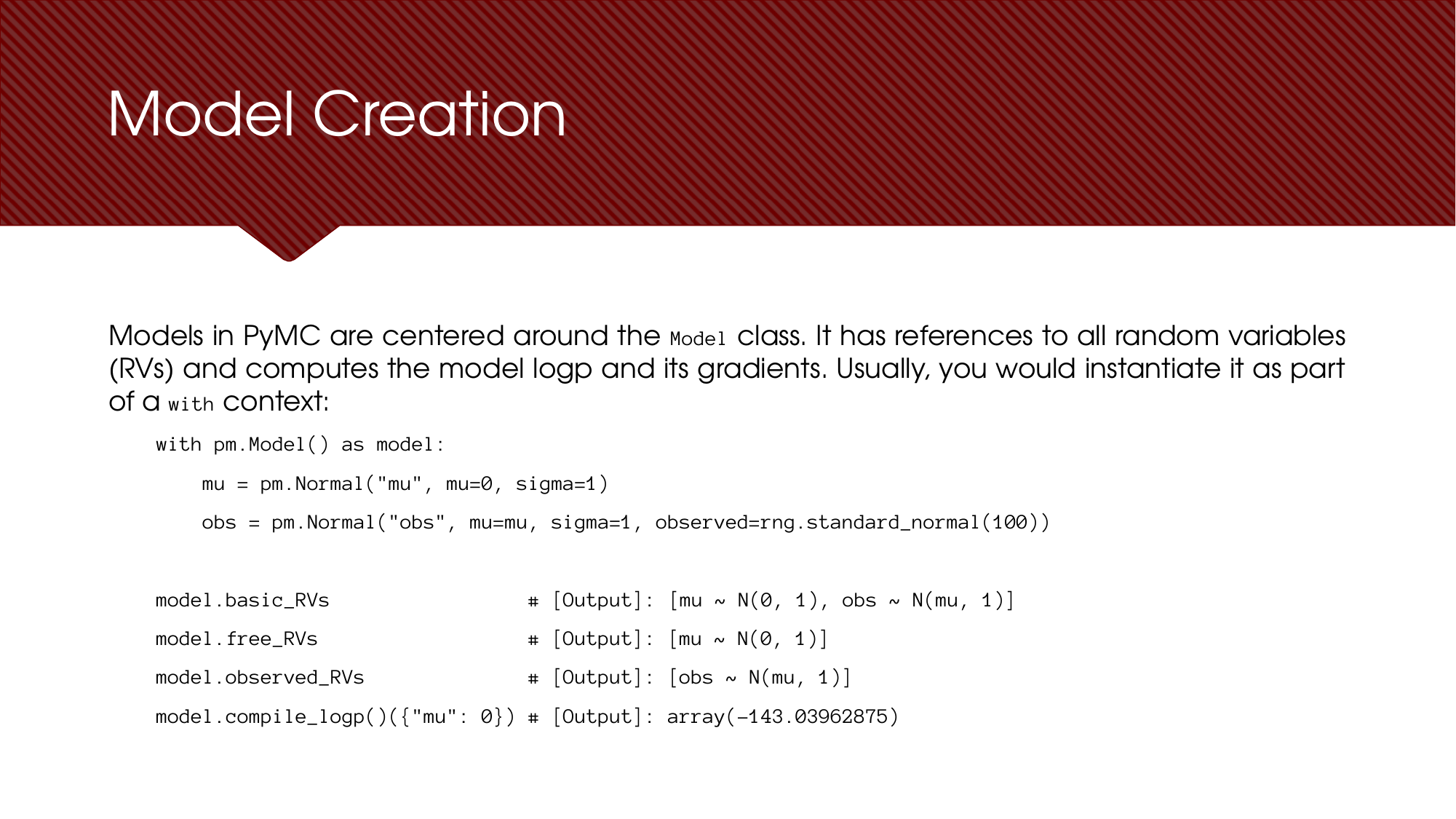

# Model Creation
Models in PyMC are centered around the Model class. It has references to all random variables (RVs) and computes the model logp and its gradients. Usually, you would instantiate it as part of a with context:
with pm.Model() as model:
    mu = pm.Normal("mu", mu=0, sigma=1)
    obs = pm.Normal("obs", mu=mu, sigma=1, observed=rng.standard_normal(100))

model.basic_RVs                 # [Output]: [mu ~ N(0, 1), obs ~ N(mu, 1)]
model.free_RVs                  # [Output]: [mu ~ N(0, 1)]
model.observed_RVs              # [Output]: [obs ~ N(mu, 1)]
model.compile_logp()({"mu": 0}) # [Output]: array(-143.03962875)